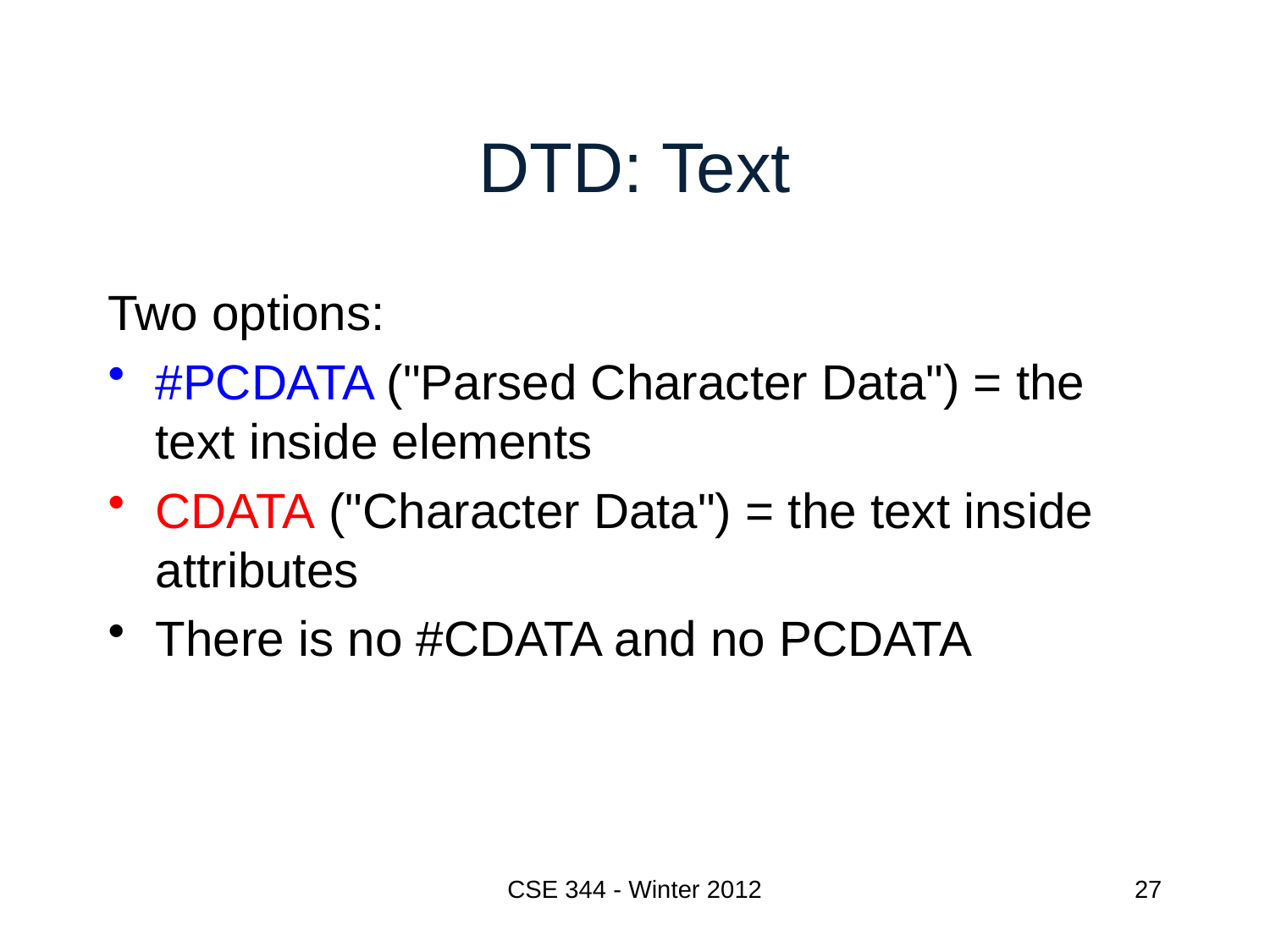

# DTD: Text
Two options:
#PCDATA ("Parsed Character Data") = the text inside elements
CDATA ("Character Data") = the text inside  attributes
There is no #CDATA and no PCDATA
CSE 344 - Winter 2012
27